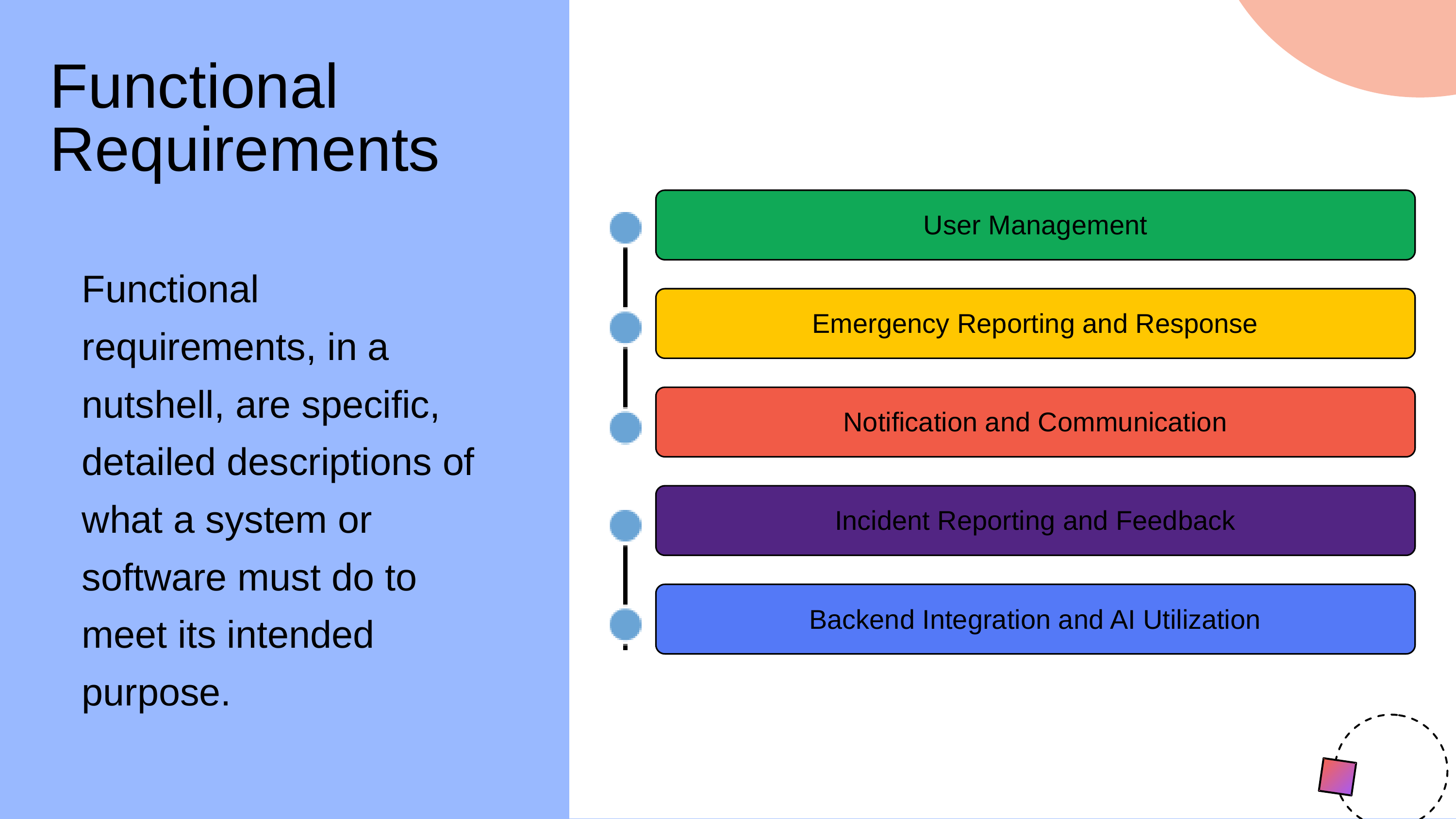

Functional Requirements

User Management

Emergency Reporting and Response

Notification and Communication

Incident Reporting and Feedback

Backend Integration and AI Utilization

Functional requirements, in a nutshell, are specific, detailed descriptions of what a system or
software must do to meet its intended purpose.